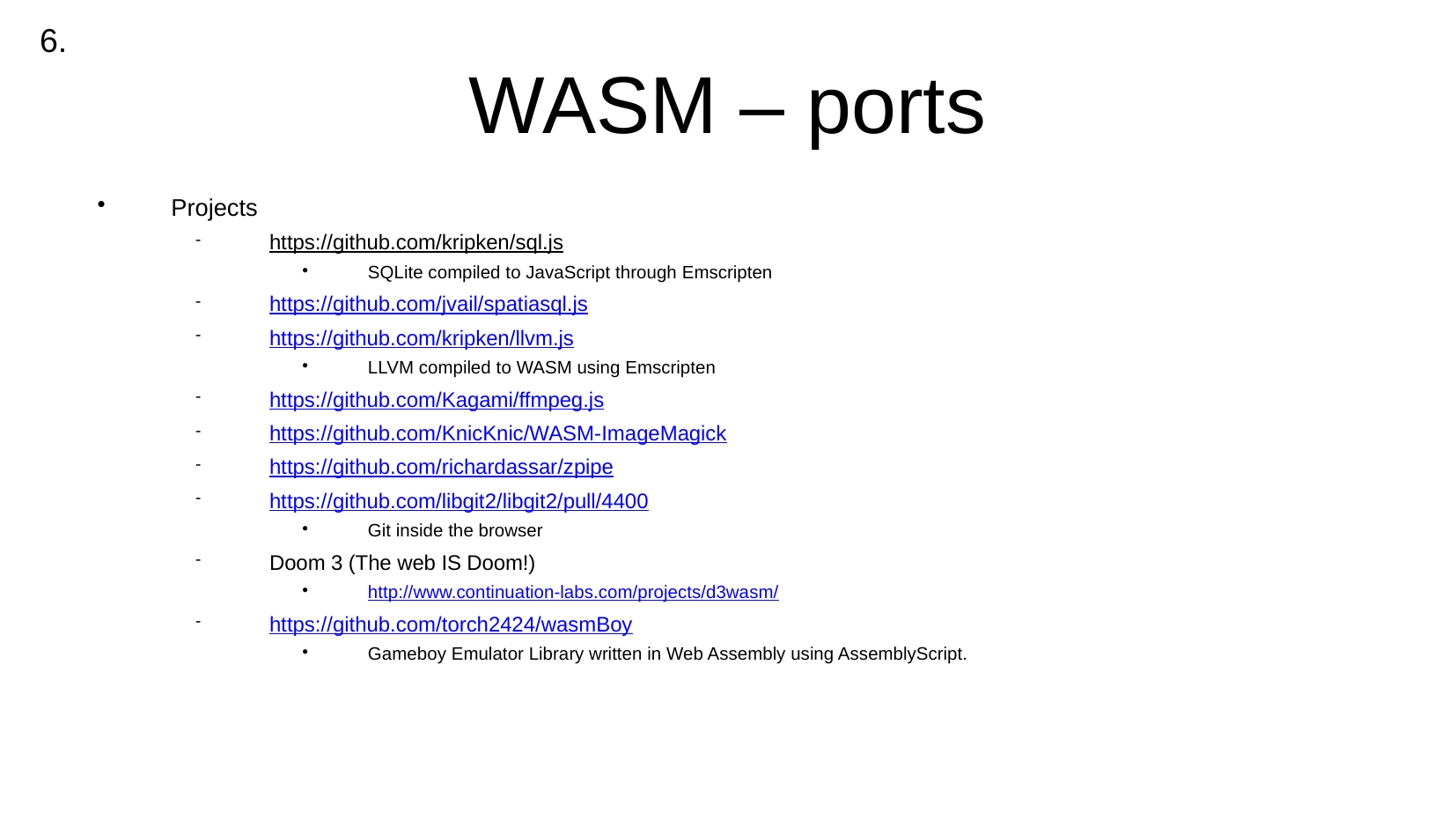

6.
WASM – ports
Projects
https://github.com/kripken/sql.js
SQLite compiled to JavaScript through Emscripten
https://github.com/jvail/spatiasql.js
https://github.com/kripken/llvm.js
LLVM compiled to WASM using Emscripten
https://github.com/Kagami/ffmpeg.js
https://github.com/KnicKnic/WASM-ImageMagick
https://github.com/richardassar/zpipe
https://github.com/libgit2/libgit2/pull/4400
Git inside the browser
Doom 3 (The web IS Doom!)
http://www.continuation-labs.com/projects/d3wasm/
https://github.com/torch2424/wasmBoy
Gameboy Emulator Library written in Web Assembly using AssemblyScript.